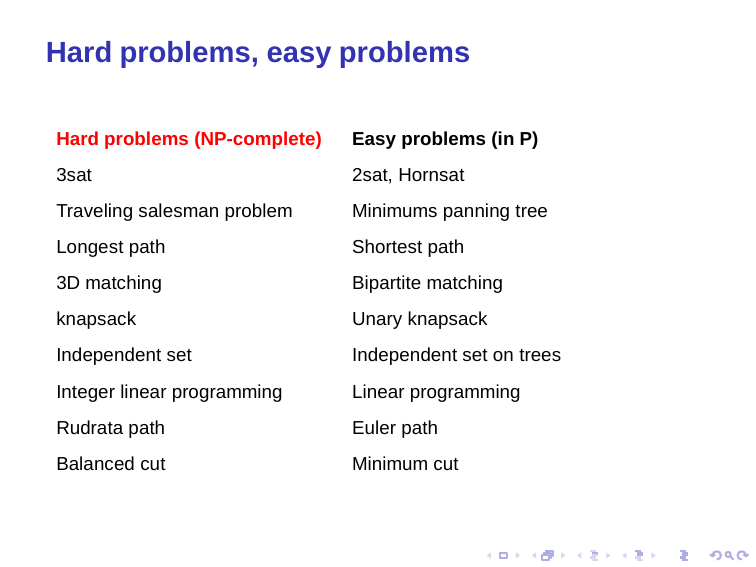

Hard problems, easy problems
| Hard problems (NP-complete) | Easy problems (in P) |
| --- | --- |
| 3sat | 2sat, Hornsat |
| Traveling salesman problem | Minimums panning tree |
| Longest path | Shortest path |
| 3D matching | Bipartite matching |
| knapsack | Unary knapsack |
| Independent set | Independent set on trees |
| Integer linear programming | Linear programming |
| Rudrata path | Euler path |
| Balanced cut | Minimum cut |